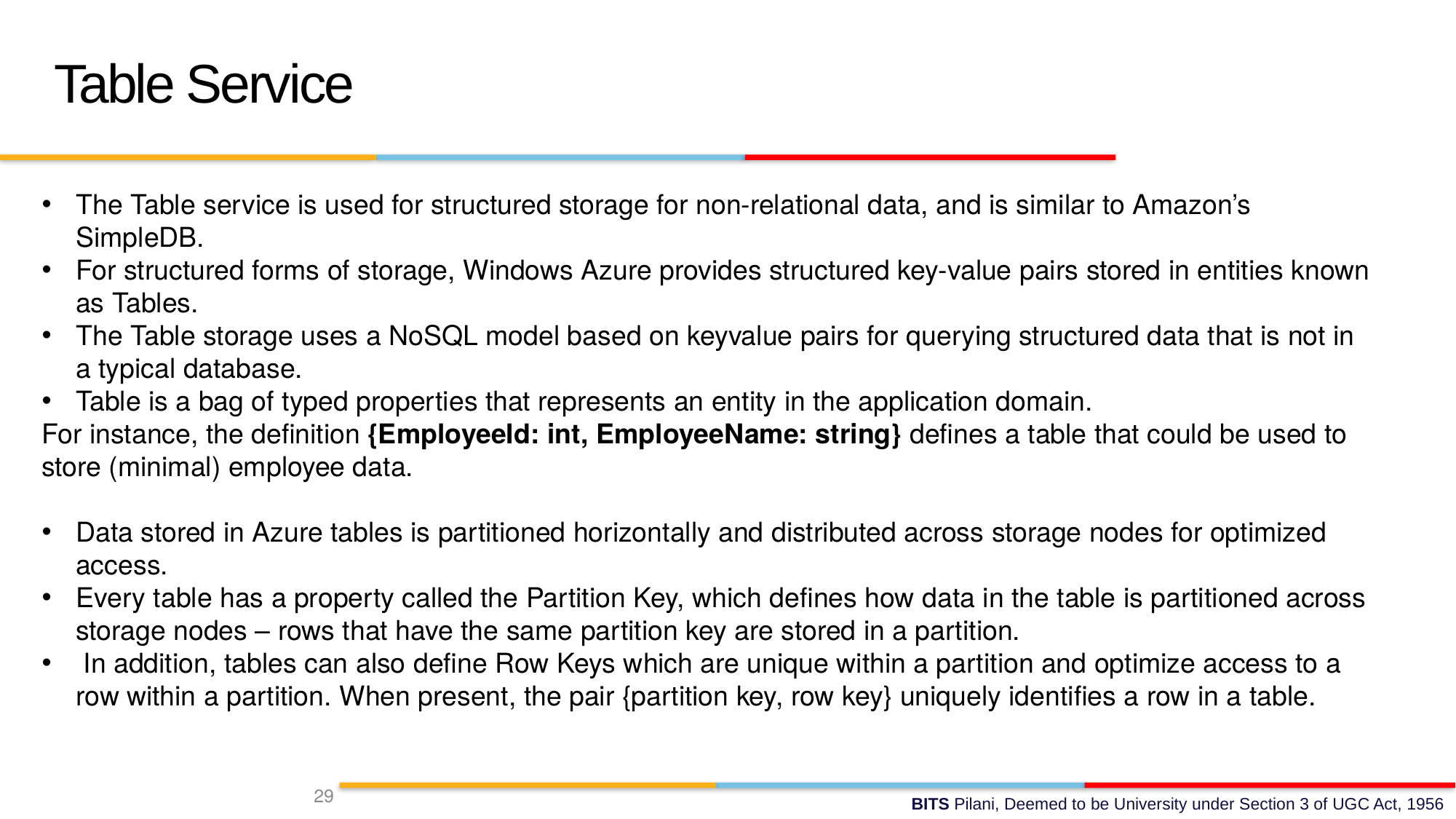

Table Service
The Table service is used for structured storage for non-relational data, and is similar to Amazon’s SimpleDB.
For structured forms of storage, Windows Azure provides structured key-value pairs stored in entities known as Tables.
The Table storage uses a NoSQL model based on keyvalue pairs for querying structured data that is not in a typical database.
Table is a bag of typed properties that represents an entity in the application domain.
For instance, the definition {EmployeeId: int, EmployeeName: string} defines a table that could be used to store (minimal) employee data.

Data stored in Azure tables is partitioned horizontally and distributed across storage nodes for optimized access.
Every table has a property called the Partition Key, which defines how data in the table is partitioned across storage nodes – rows that have the same partition key are stored in a partition.
 In addition, tables can also define Row Keys which are unique within a partition and optimize access to a row within a partition. When present, the pair {partition key, row key} uniquely identifies a row in a table.
29